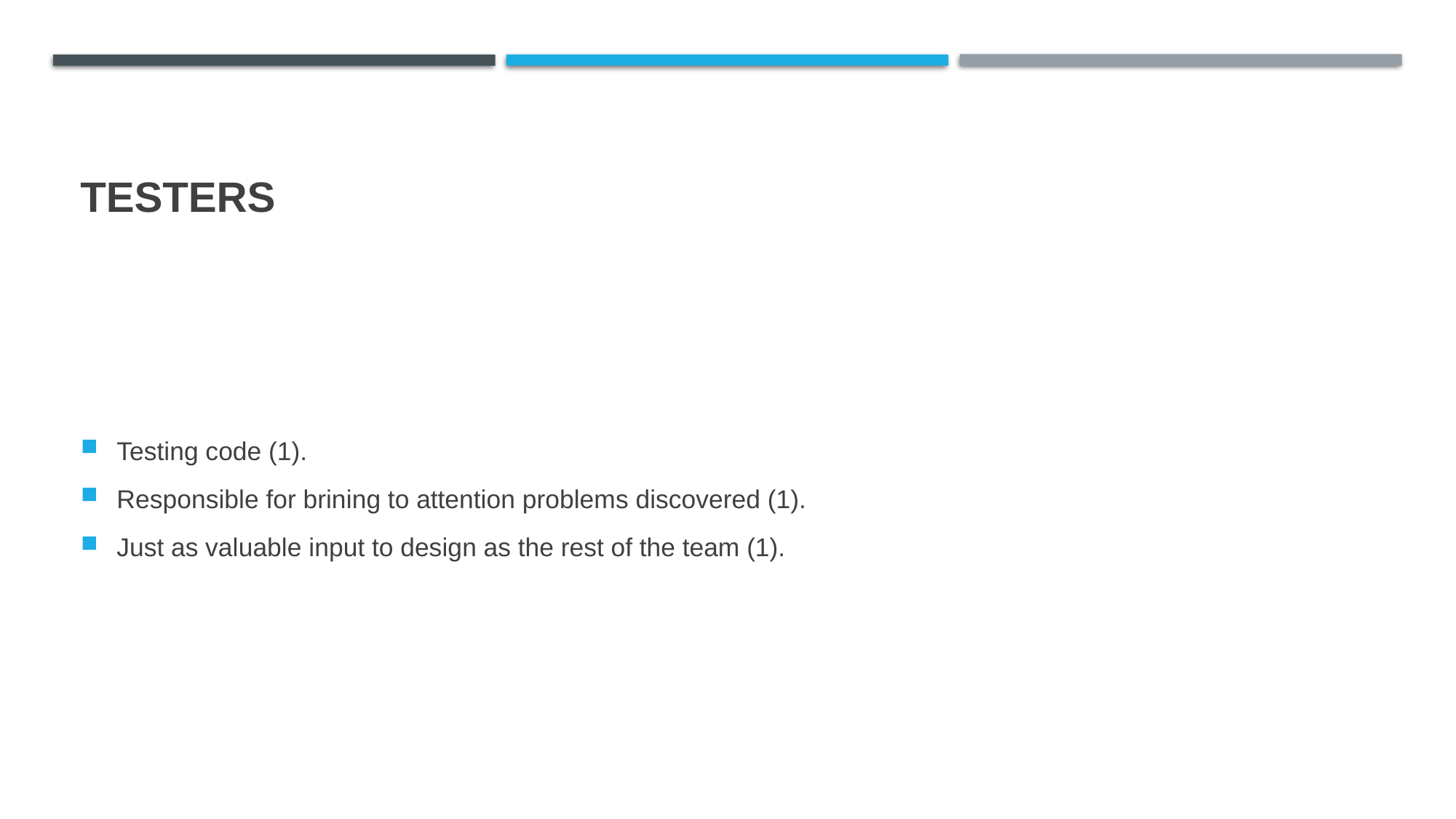

# Testers
Testing code (1).
Responsible for brining to attention problems discovered (1).
Just as valuable input to design as the rest of the team (1).